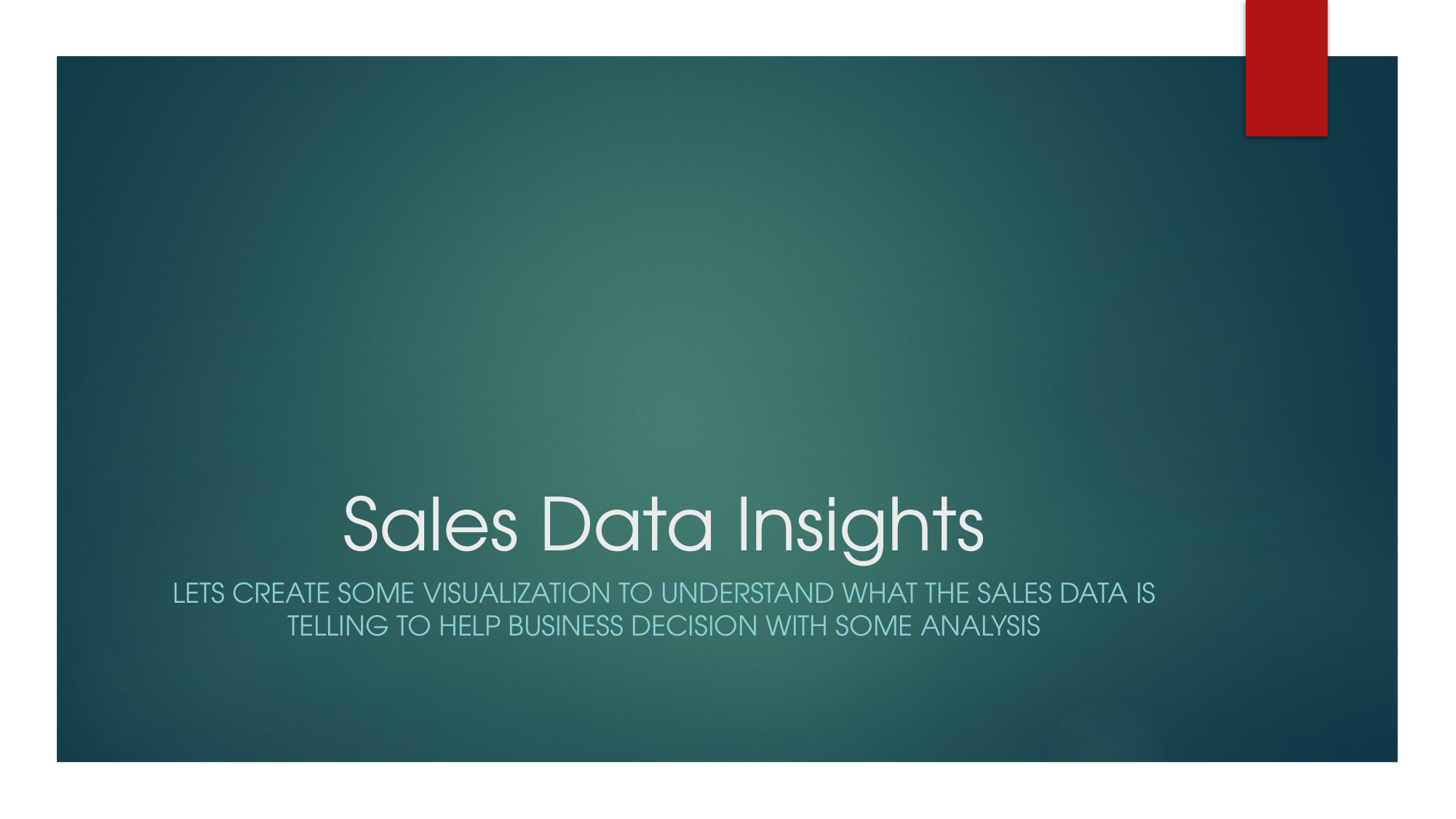

# Sales Data Insights
Lets create some visualization to understand what the sales data is telling to help business decision with some analysis